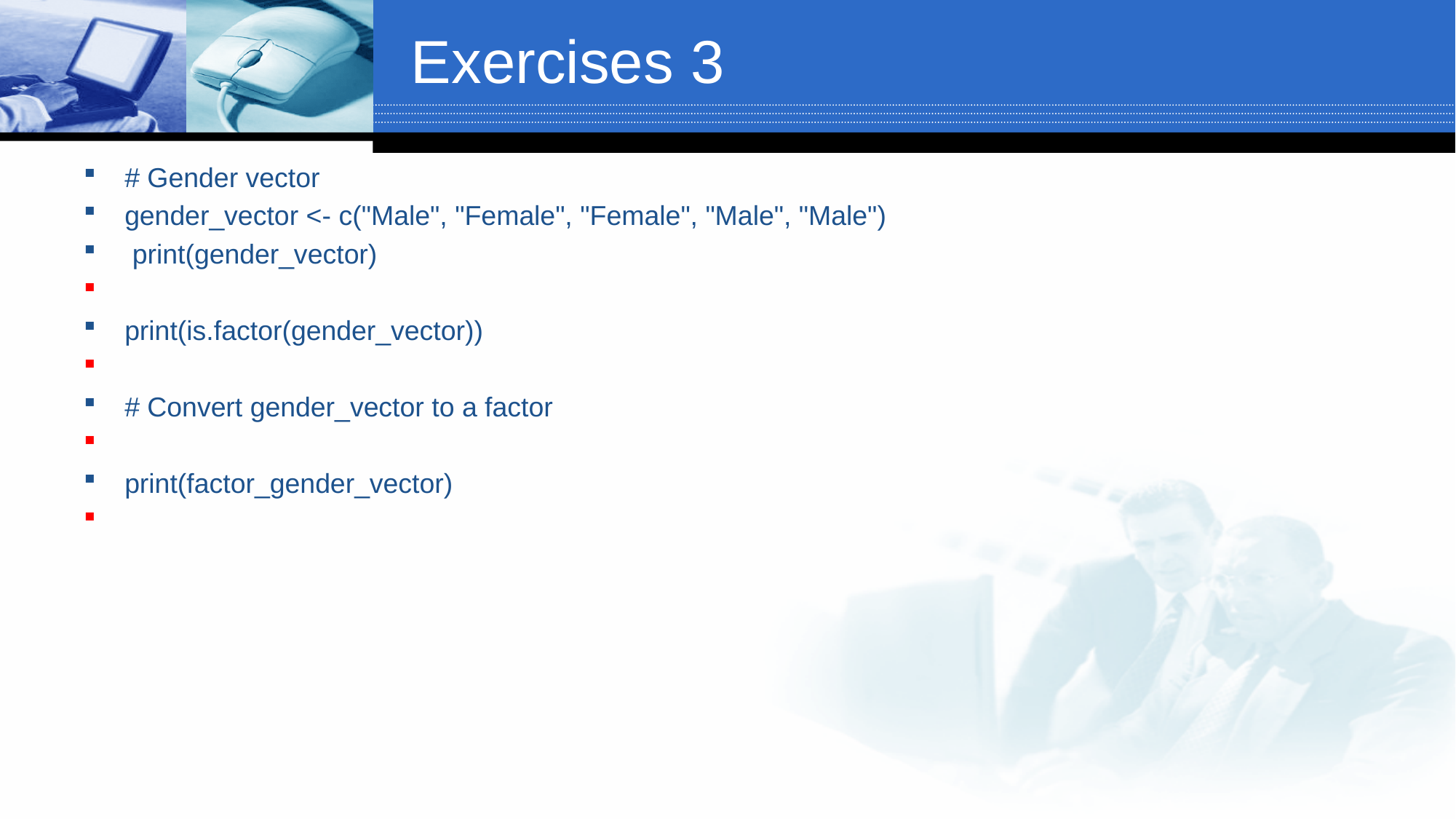

# Exercises 3
# Gender vector
gender_vector <- c("Male", "Female", "Female", "Male", "Male")
 print(gender_vector)

print(is.factor(gender_vector))

# Convert gender_vector to a factor

print(factor_gender_vector)